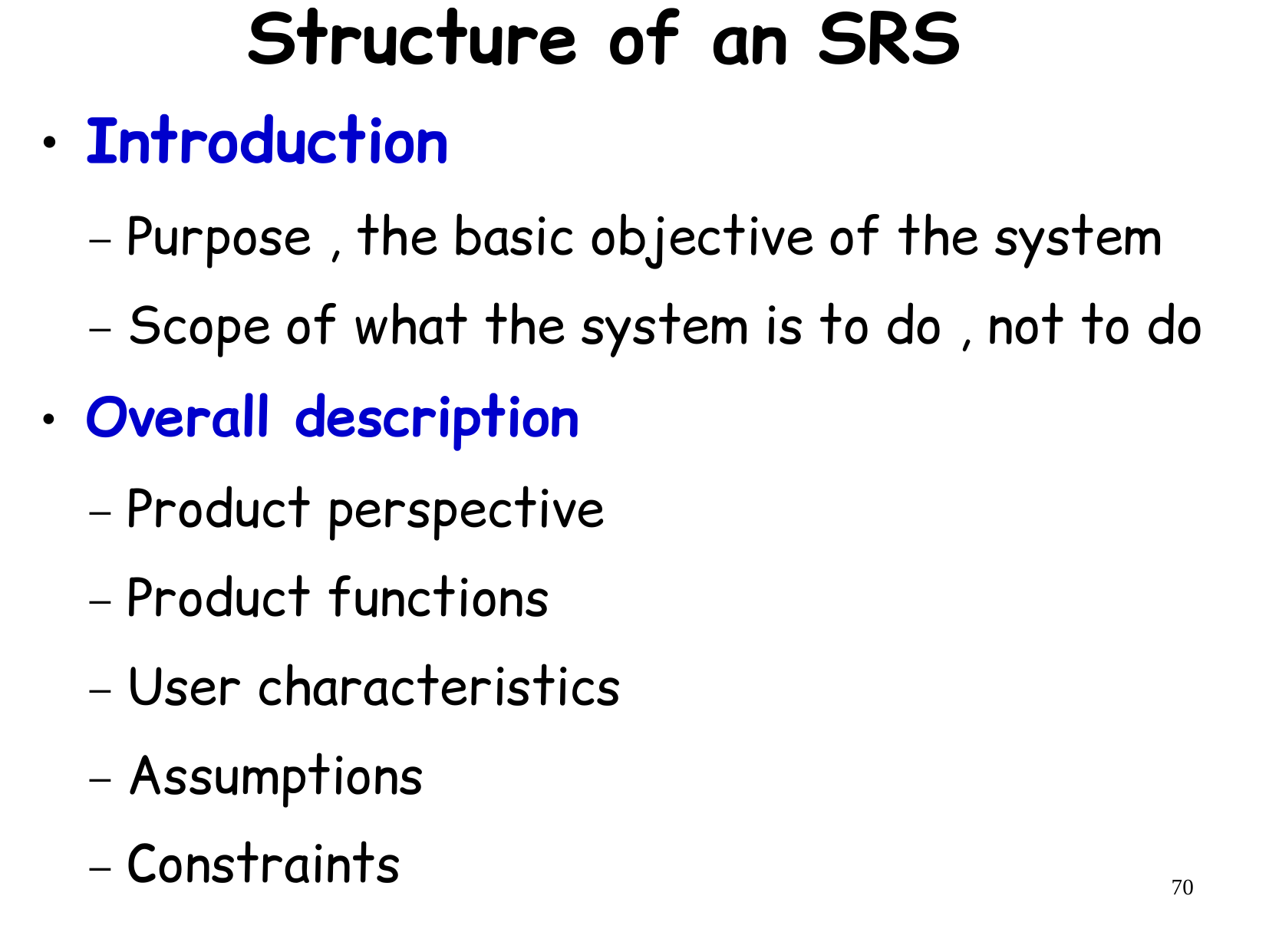

Structure of an SRS
Introduction
Purpose , the basic objective of the system
Scope of what the system is to do , not to do
Overall description
Product perspective
Product functions
User characteristics
Assumptions
Constraints